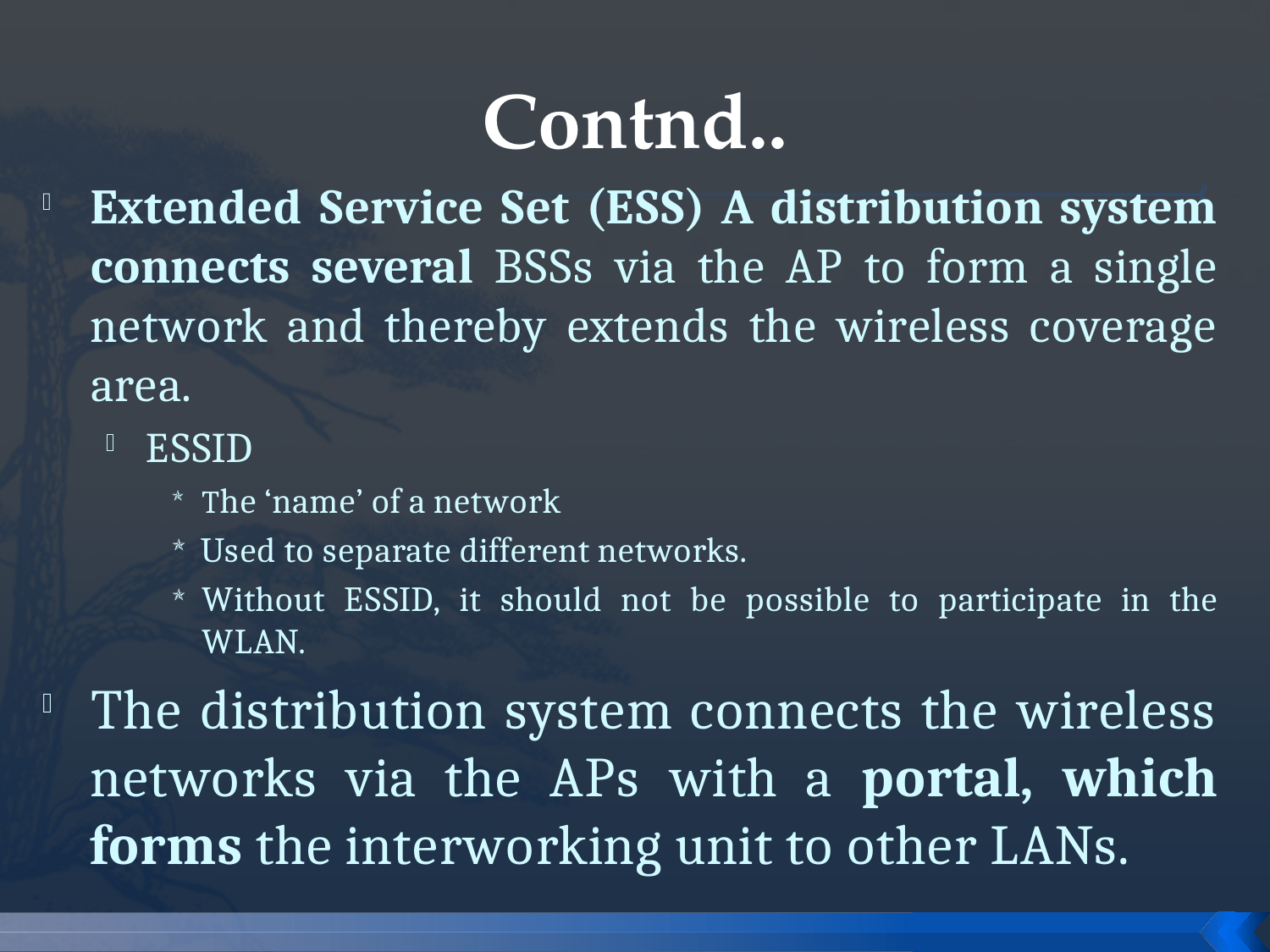

# Contnd..
Extended Service Set (ESS) A distribution system connects several BSSs via the AP to form a single network and thereby extends the wireless coverage area.
ESSID
The ‘name’ of a network
Used to separate different networks.
Without ESSID, it should not be possible to participate in the WLAN.
The distribution system connects the wireless networks via the APs with a portal, which forms the interworking unit to other LANs.